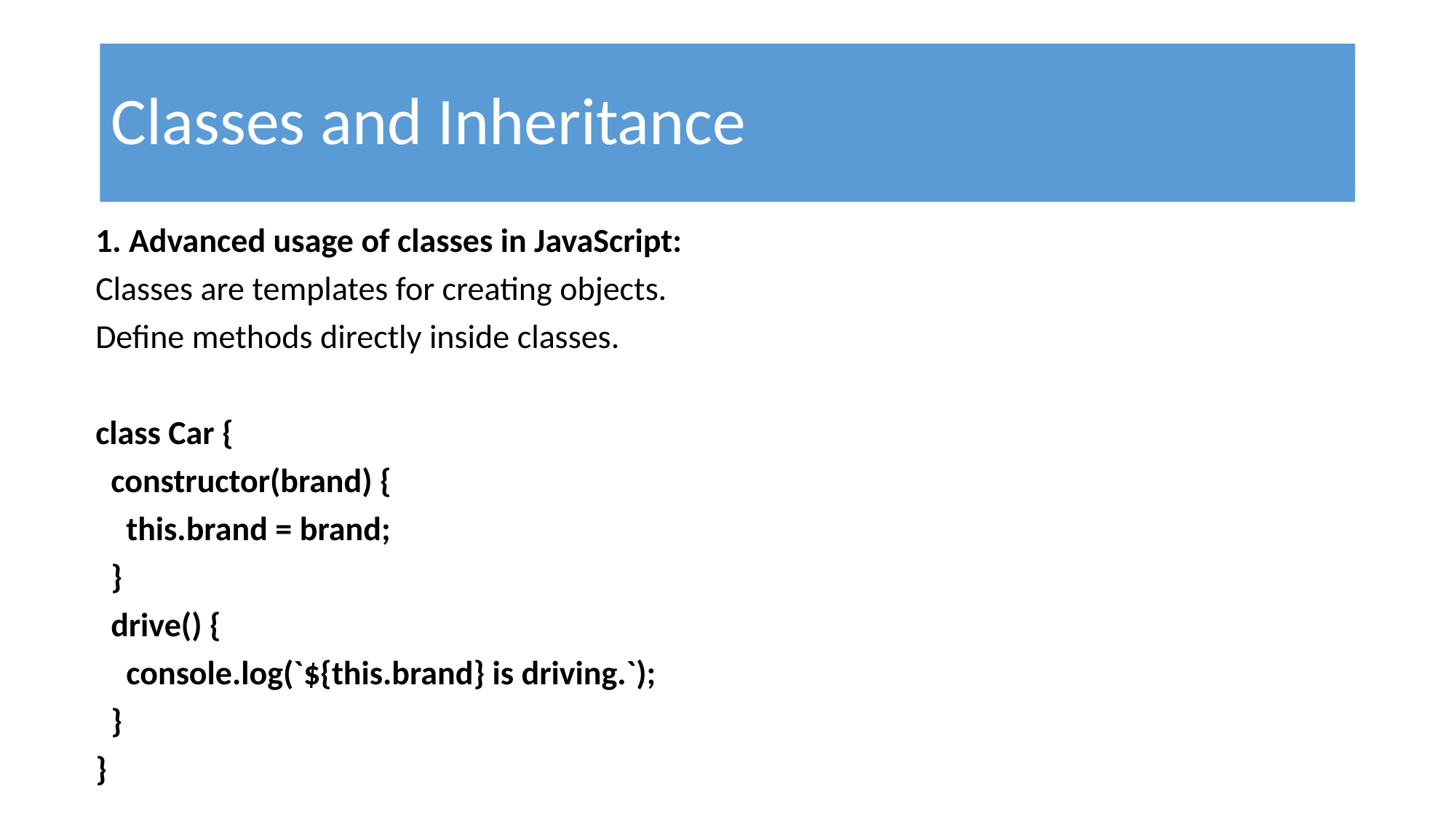

# Classes and Inheritance
1. Advanced usage of classes in JavaScript:
Classes are templates for creating objects.
Define methods directly inside classes.

class Car {
  constructor(brand) {
    this.brand = brand;
  }
  drive() {
    console.log(`${this.brand} is driving.`);
  }
}